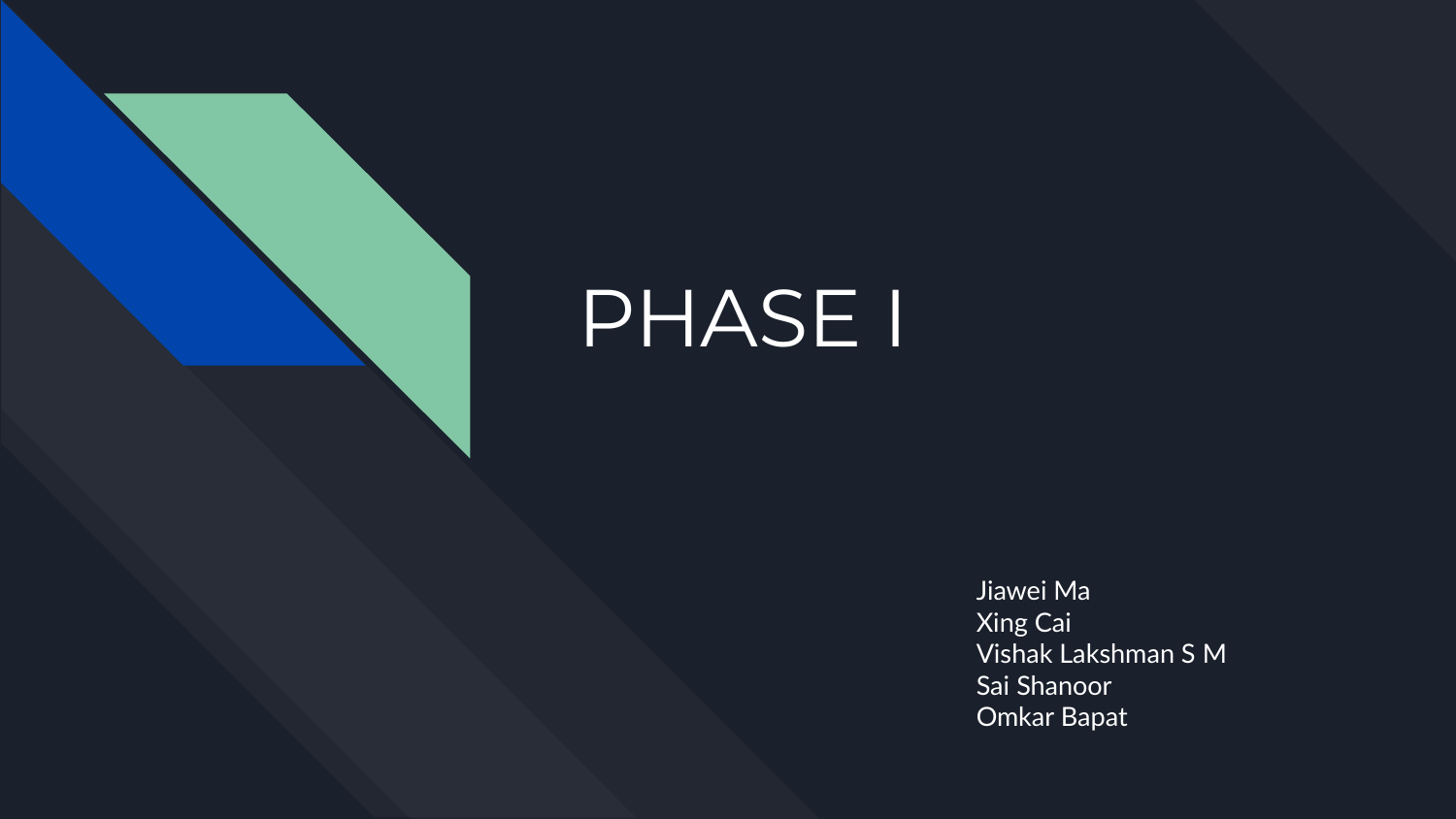

# PHASE I
Jiawei Ma
Xing Cai
Vishak Lakshman S M
Sai Shanoor
Omkar Bapat